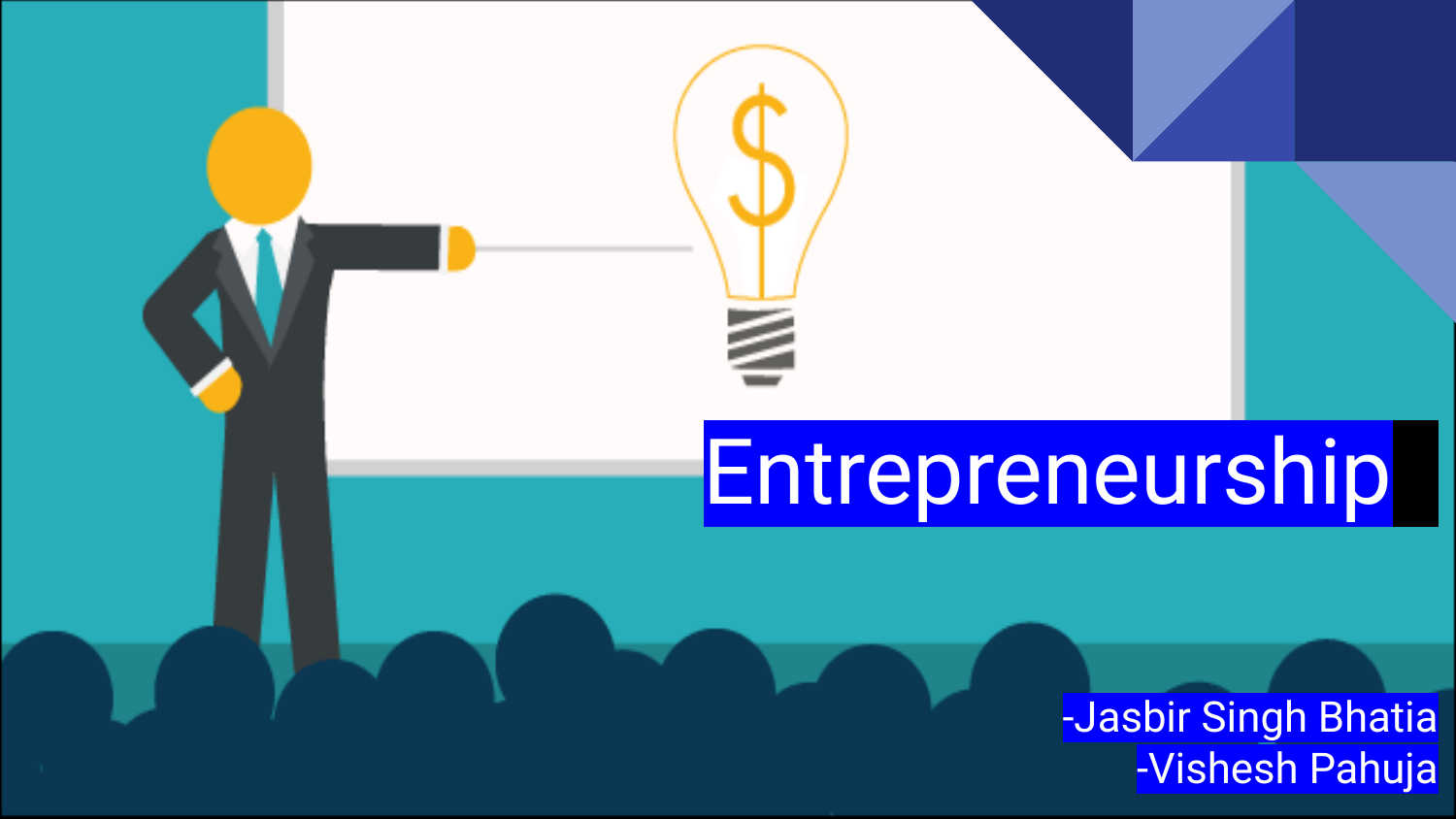

# Entrepreneurship
-Jasbir Singh Bhatia
-Vishesh Pahuja